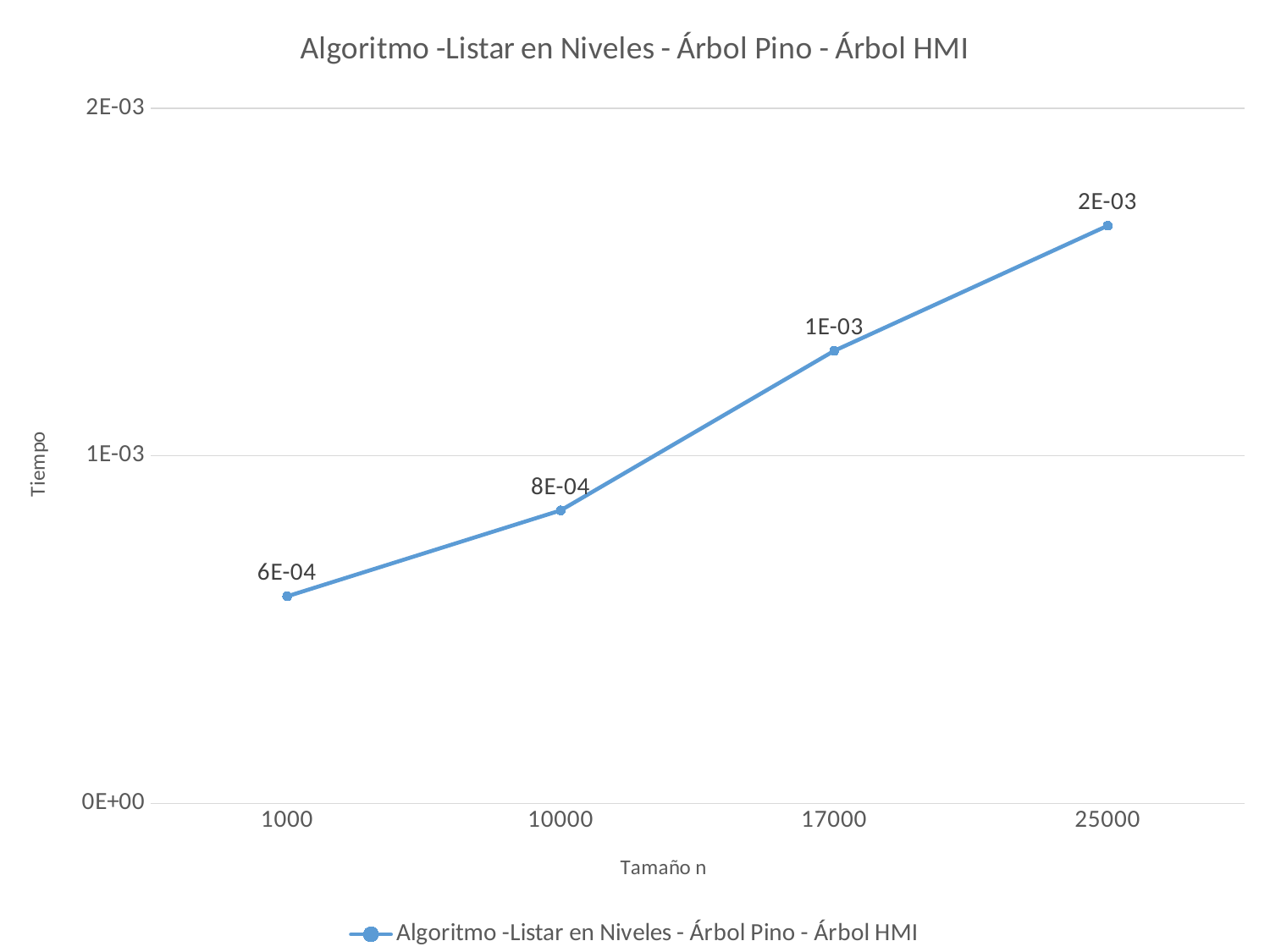

### Chart:

| Category | Algoritmo -Listar en Niveles - Árbol Pino - Árbol HMI |
|---|---|
| 1000 | 0.00059557 |
| 10000 | 0.00084281 |
| 17000 | 0.001302 |
| 25000 | 0.00166202 |